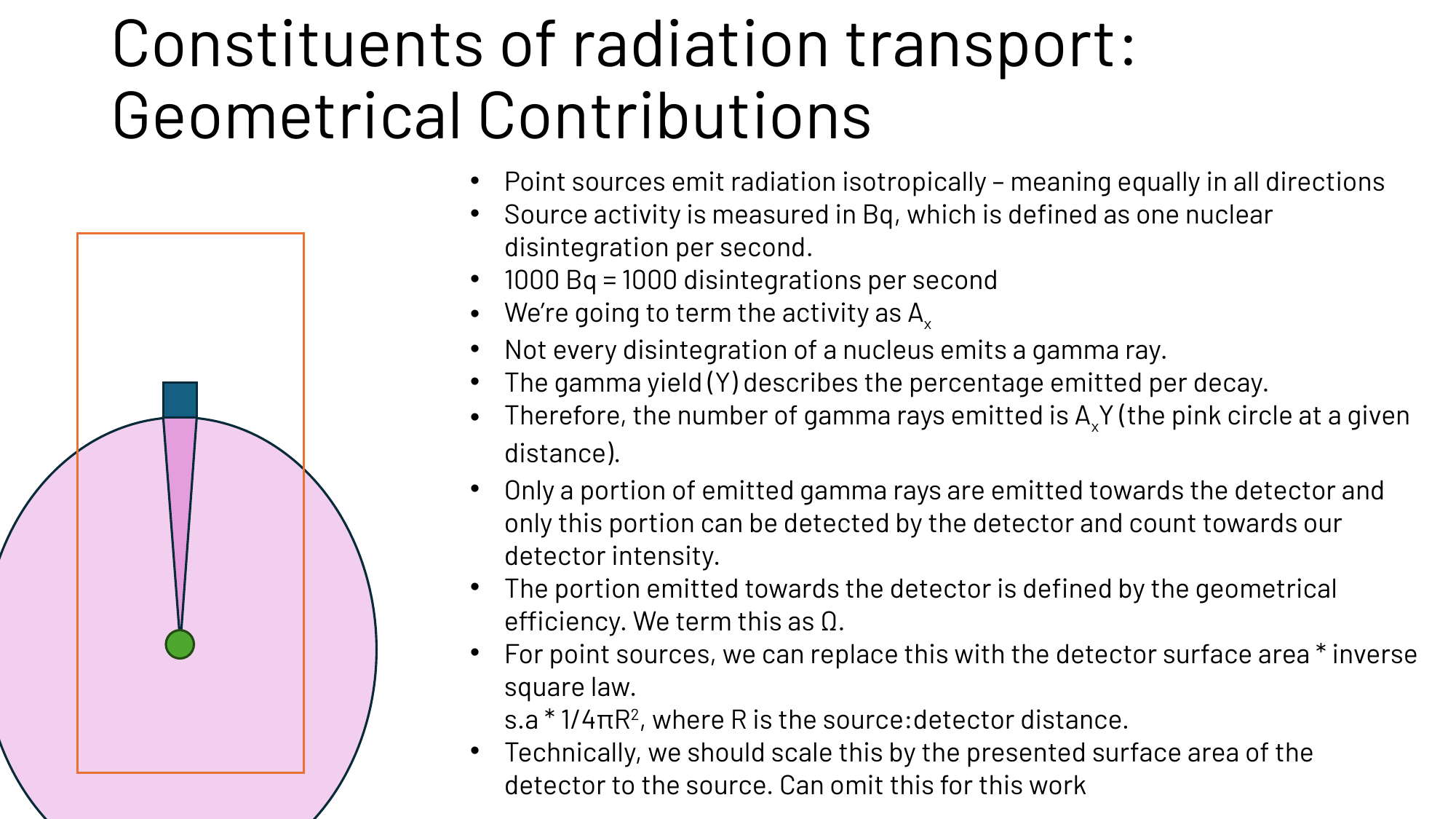

# Constituents of radiation transport: Geometrical Contributions
Point sources emit radiation isotropically – meaning equally in all directions
Source activity is measured in Bq, which is defined as one nuclear disintegration per second.
1000 Bq = 1000 disintegrations per second
We’re going to term the activity as Ax
Not every disintegration of a nucleus emits a gamma ray.
The gamma yield (Y) describes the percentage emitted per decay.
Therefore, the number of gamma rays emitted is AxY (the pink circle at a given distance).

Only a portion of emitted gamma rays are emitted towards the detector and only this portion can be detected by the detector and count towards our detector intensity.
The portion emitted towards the detector is defined by the geometrical efficiency. We term this as Ω.
For point sources, we can replace this with the detector surface area * inverse square law.
s.a * 1/4πR2, where R is the source:detector distance.
Technically, we should scale this by the presented surface area of the detector to the source. Can omit this for this work